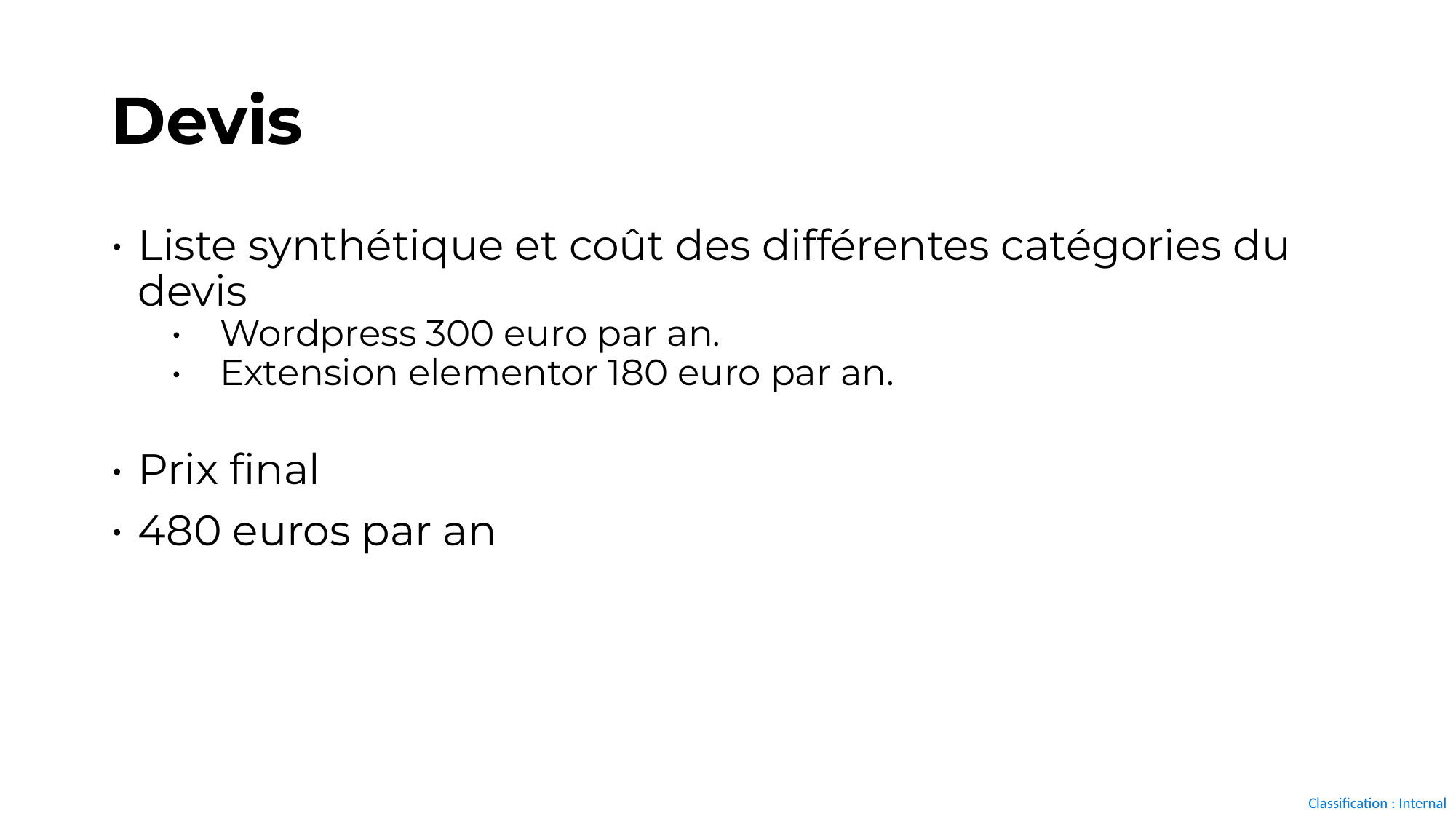

# Devis
Liste synthétique et coût des différentes catégories du devis
Wordpress 300 euro par an.
Extension elementor 180 euro par an.
Prix final
480 euros par an